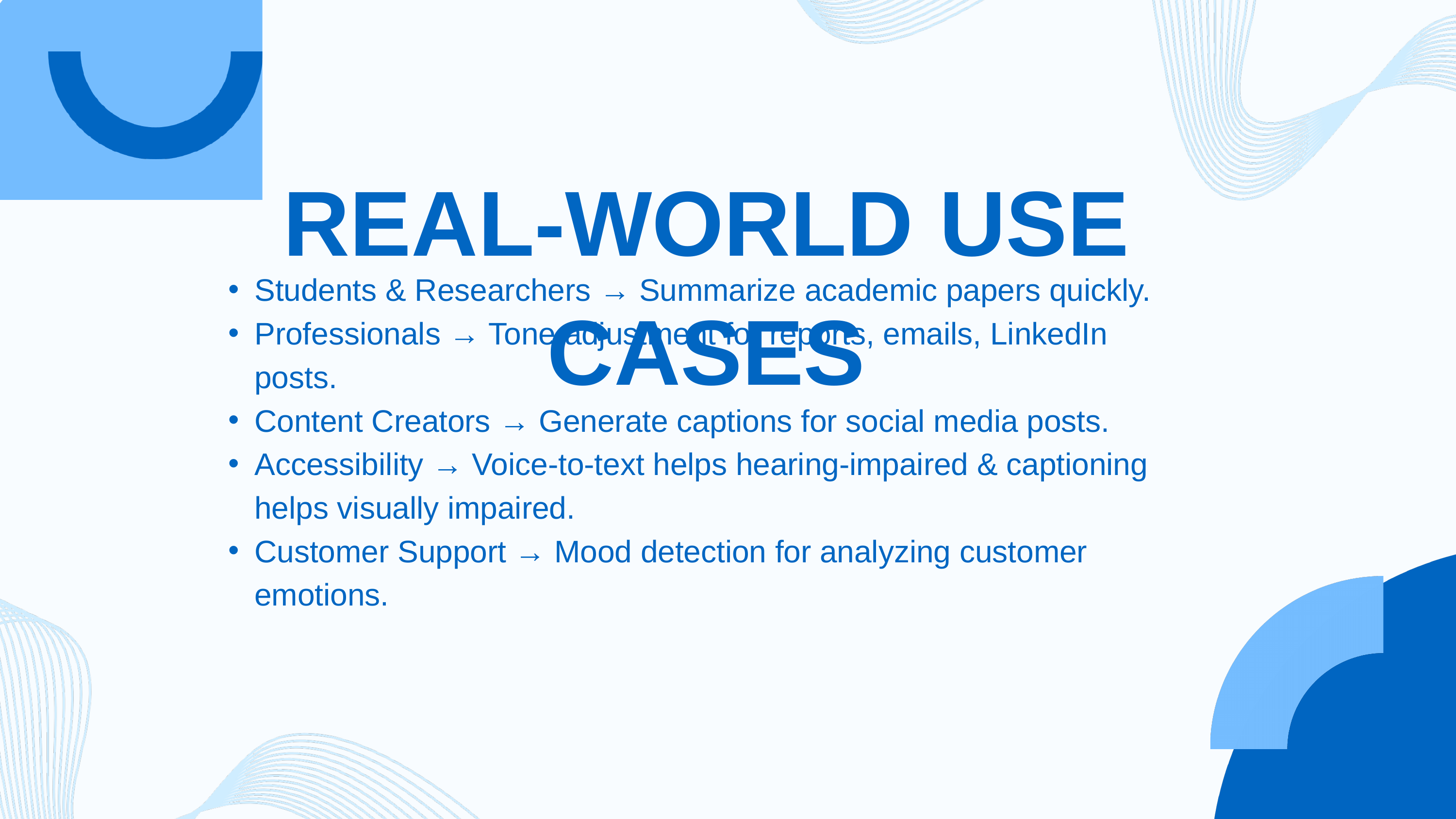

REAL-WORLD USE CASES
Students & Researchers → Summarize academic papers quickly.
Professionals → Tone adjustment for reports, emails, LinkedIn posts.
Content Creators → Generate captions for social media posts.
Accessibility → Voice-to-text helps hearing-impaired & captioning helps visually impaired.
Customer Support → Mood detection for analyzing customer emotions.